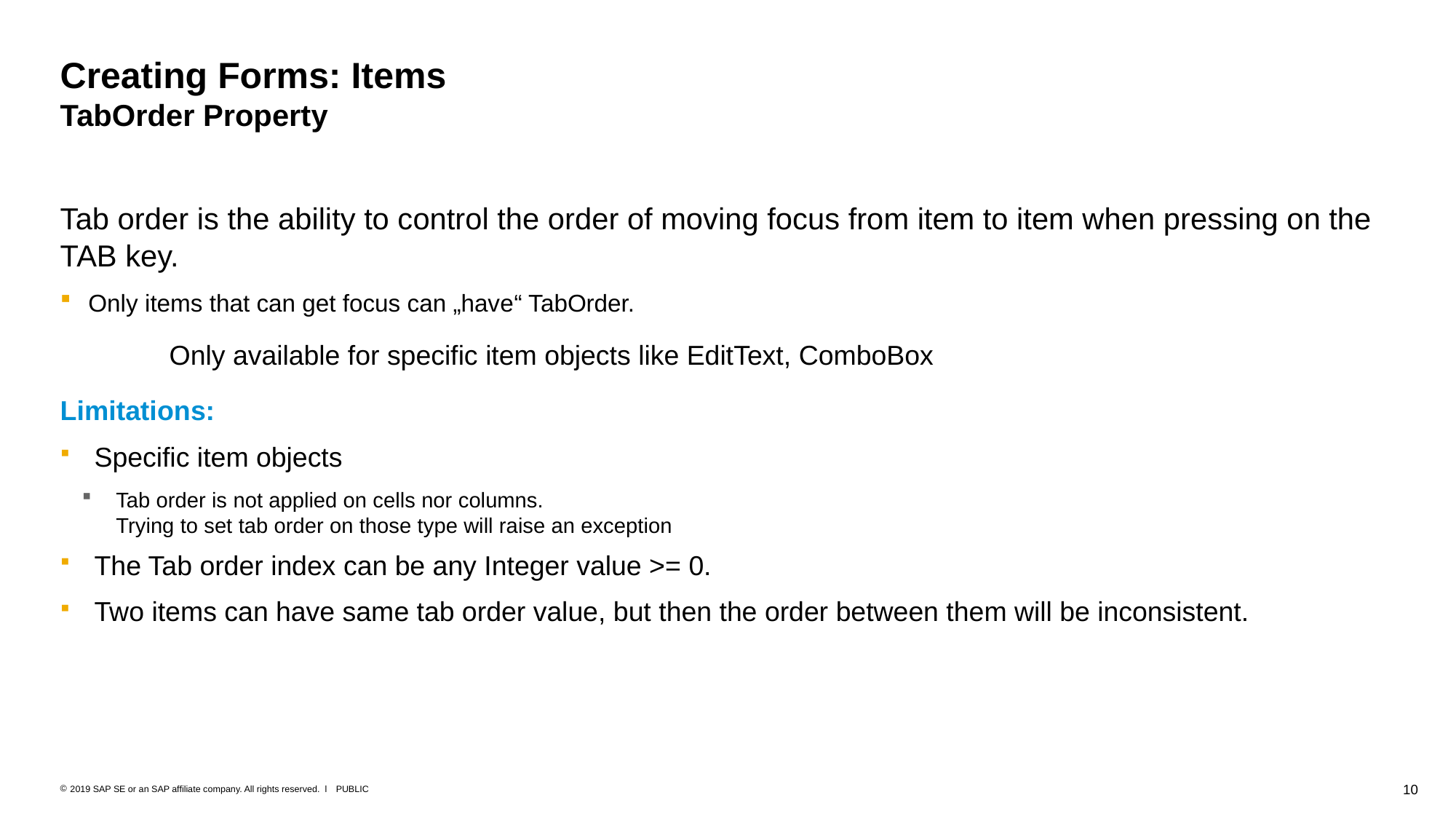

# Creating Forms: Items TabOrder Property
Tab order is the ability to control the order of moving focus from item to item when pressing on the TAB key.
 Only items that can get focus can „have“ TabOrder.
	Only available for specific item objects like EditText, ComboBox
Limitations:
Specific item objects
Tab order is not applied on cells nor columns.
Trying to set tab order on those type will raise an exception
The Tab order index can be any Integer value >= 0.
Two items can have same tab order value, but then the order between them will be inconsistent.